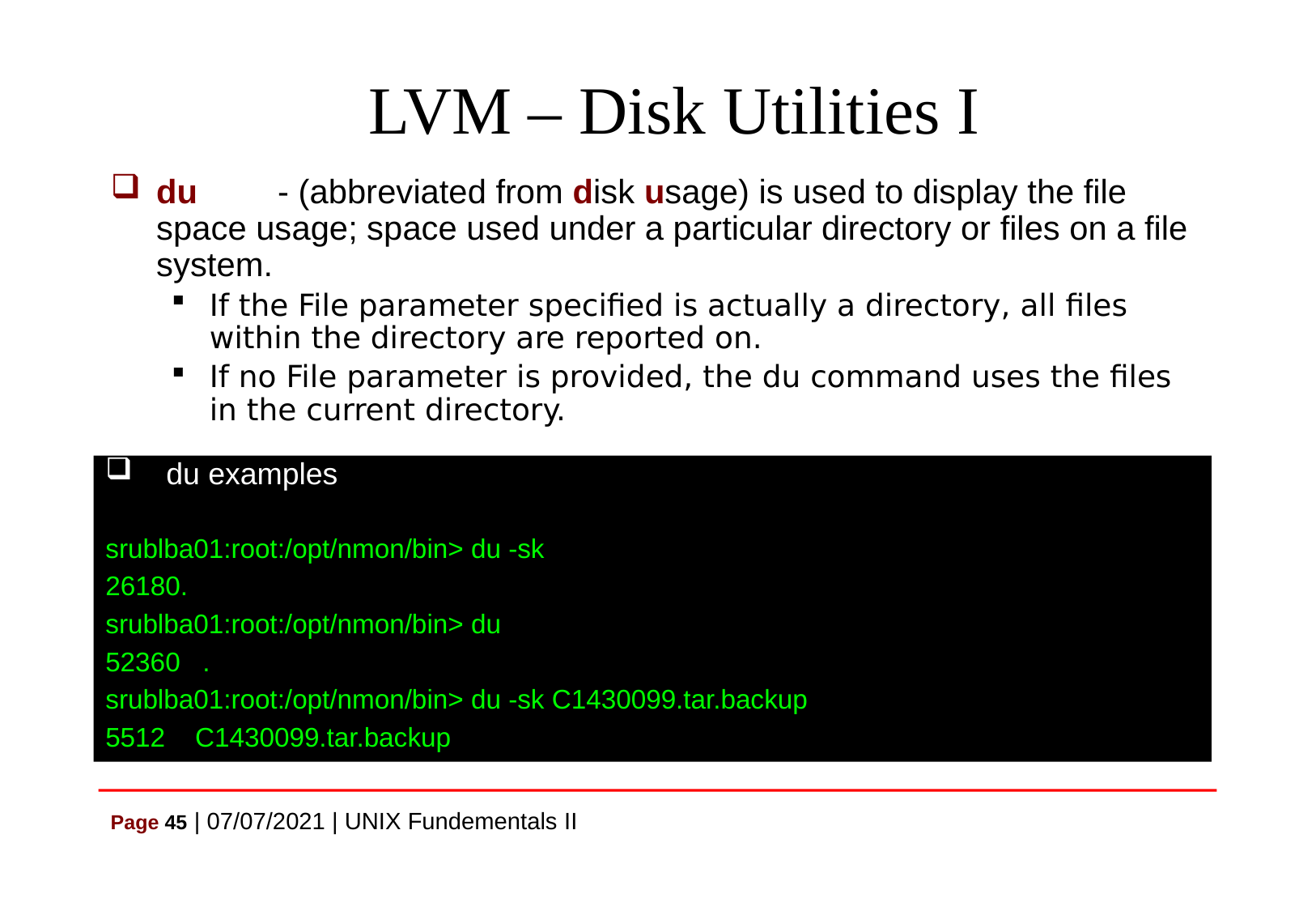

# LVM – Disk Utilities I
du	- (abbreviated from disk usage) is used to display the file space usage; space used under a particular directory or files on a file system.
If the File parameter specified is actually a directory, all files within the directory are reported on.
If no File parameter is provided, the du command uses the files in the current directory.

du examples

srublba01:root:/opt/nmon/bin> du -sk
.
srublba01:root:/opt/nmon/bin> du
52360   .
srublba01:root:/opt/nmon/bin> du -sk C1430099.tar.backup
5512    C1430099.tar.backup
Page 45 | 07/07/2021 | UNIX Fundementals II